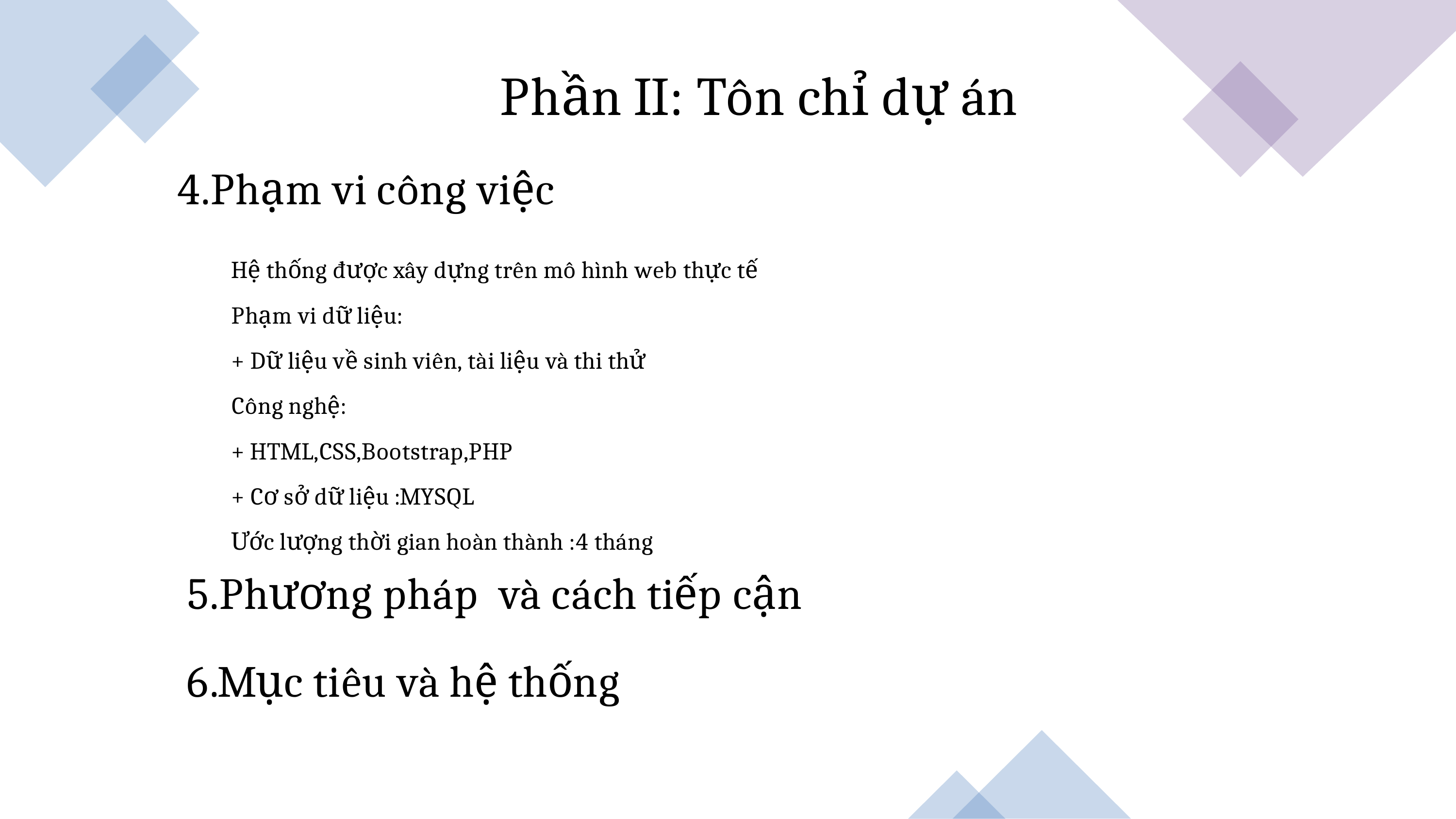

Phần II: Tôn chỉ dự án

4.Phạm vi công việc
Hệ thống được xây dựng trên mô hình web thực tế
Phạm vi dữ liệu:
+ Dữ liệu về sinh viên, tài liệu và thi thử
Công nghệ:
+ HTML,CSS,Bootstrap,PHP
+ Cơ sở dữ liệu :MYSQL
Ước lượng thời gian hoàn thành :4 tháng

5.Phương pháp  và cách tiếp cận
6.Mục tiêu và hệ thống